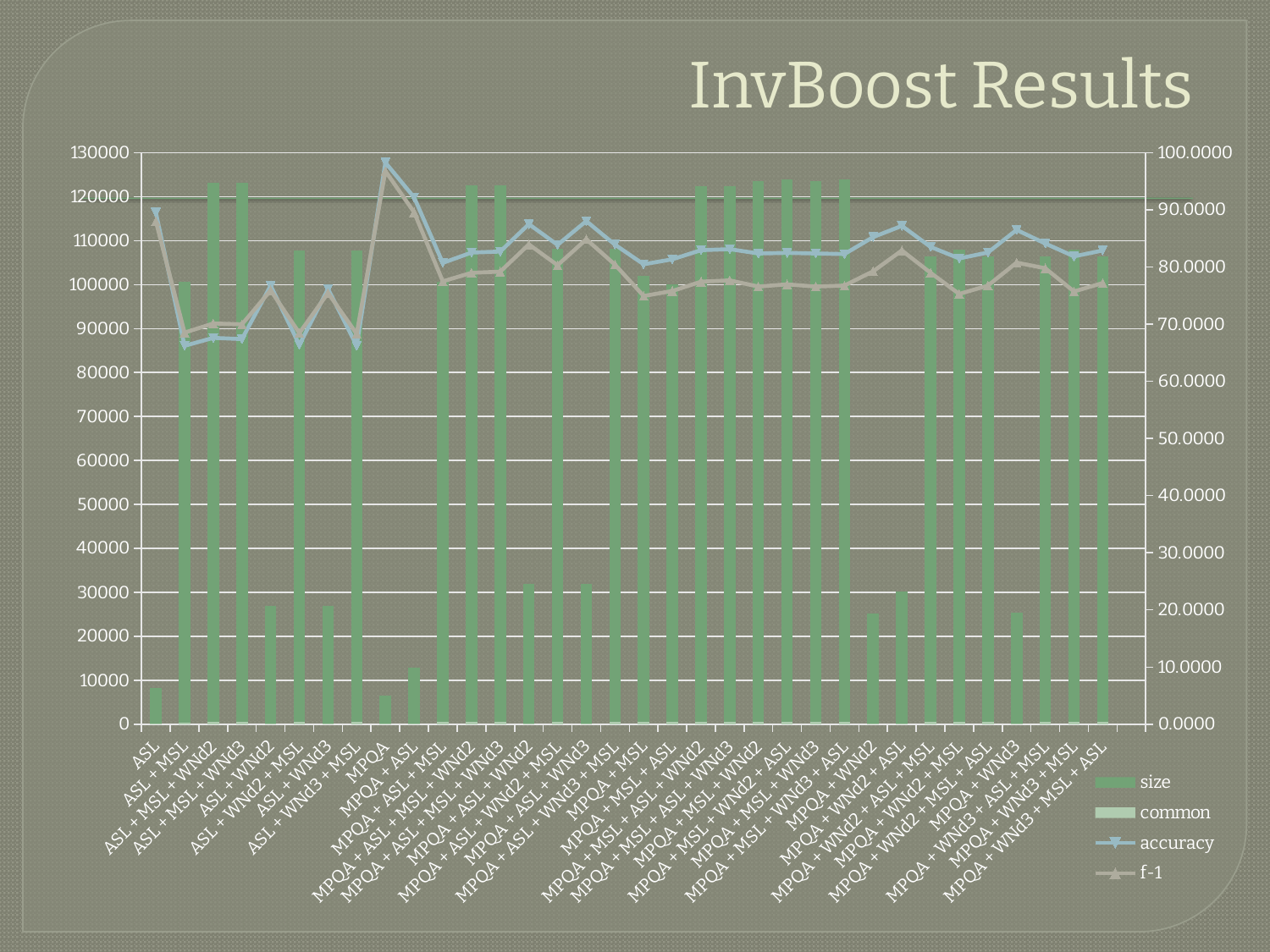

# InvBoost Results

### Chart

| Category | common | size | accuracy | f-1 |
|---|---|---|---|---|
| ASL | 86.0 | 8189.0 | 89.5348837209302 | 88.0 |
| ASL + MSL | 435.0 | 100154.0 | 66.20689655172404 | 68.5224839400428 |
| ASL + MSL + WNd2 | 463.0 | 122641.0 | 67.60259179265645 | 70.11952191235058 |
| ASL + MSL + WNd3 | 463.0 | 122611.0 | 67.3866090712743 | 69.98011928429426 |
| ASL + WNd2 | 172.0 | 26798.0 | 76.7441860465116 | 75.90361445783132 |
| ASL + WNd2 + MSL | 458.0 | 107211.0 | 66.37554585152829 | 68.4426229508197 |
| ASL + WNd3 | 172.0 | 26806.0 | 76.1627906976743 | 75.4491017964072 |
| ASL + WNd3 + MSL | 459.0 | 107231.0 | 66.2309368191721 | 68.3026584867076 |
| MPQA | 58.0 | 6436.0 | 98.27586206896551 | 96.77419354838716 |
| MPQA + ASL | 128.0 | 12720.0 | 92.1875 | 89.58333333333326 |
| MPQA + ASL + MSL | 446.0 | 100206.0 | 80.71748878923778 | 77.4869109947644 |
| MPQA + ASL + MSL + WNd2 | 475.0 | 122090.0 | 82.5263157894737 | 78.9873417721518 |
| MPQA + ASL + MSL + WNd3 | 474.0 | 122079.0 | 82.70042194092832 | 79.18781725888324 |
| MPQA + ASL + WNd2 | 208.0 | 31642.0 | 87.5 | 83.9506172839506 |
| MPQA + ASL + WNd2 + MSL | 465.0 | 107765.0 | 83.8709677419355 | 80.31496062992136 |
| MPQA + ASL + WNd3 | 209.0 | 31635.0 | 88.03827751196162 | 84.84848484848469 |
| MPQA + ASL + WNd3 + MSL | 466.0 | 107747.0 | 83.9055793991416 | 80.41775456919068 |
| MPQA + MSL | 456.0 | 101556.0 | 80.48245614035085 | 74.92957746478868 |
| MPQA + MSL + ASL | 445.0 | 99537.0 | 81.34831460674158 | 75.801749271137 |
| MPQA + MSL + ASL + WNd2 | 475.0 | 121869.0 | 82.94736842105266 | 77.4373259052926 |
| MPQA + MSL + ASL + WNd3 | 474.0 | 121862.0 | 83.12236286919824 | 77.6536312849162 |
| MPQA + MSL + WNd2 | 482.0 | 123098.0 | 82.3651452282158 | 76.58402203856748 |
| MPQA + MSL + WNd2 + ASL | 485.0 | 123358.0 | 82.4742268041237 | 76.96476964769656 |
| MPQA + MSL + WNd3 | 482.0 | 123081.0 | 82.3651452282158 | 76.58402203856748 |
| MPQA + MSL + WNd3 + ASL | 485.0 | 123355.0 | 82.26804123711338 | 76.75675675675659 |
| MPQA + WNd2 | 149.0 | 25113.0 | 85.2348993288591 | 79.2452830188679 |
| MPQA + WNd2 + ASL | 203.0 | 30003.0 | 87.19211822660093 | 82.89473684210529 |
| MPQA + WNd2 + ASL + MSL | 455.0 | 105963.0 | 83.5164835164834 | 78.99159663865552 |
| MPQA + WNd2 + MSL | 465.0 | 107480.0 | 81.50537634408589 | 75.2873563218391 |
| MPQA + WNd2 + MSL + ASL | 458.0 | 105896.0 | 82.53275109170305 | 76.7441860465116 |
| MPQA + WNd3 | 148.0 | 25150.0 | 86.48648648648644 | 80.76923076923086 |
| MPQA + WNd3 + ASL + MSL | 453.0 | 105956.0 | 84.1059602649007 | 79.77528089887639 |
| MPQA + WNd3 + MSL | 463.0 | 107453.0 | 81.85745140388771 | 75.72254335260111 |
| MPQA + WNd3 + MSL + ASL | 456.0 | 105856.0 | 82.89473684210529 | 77.19298245614024 |